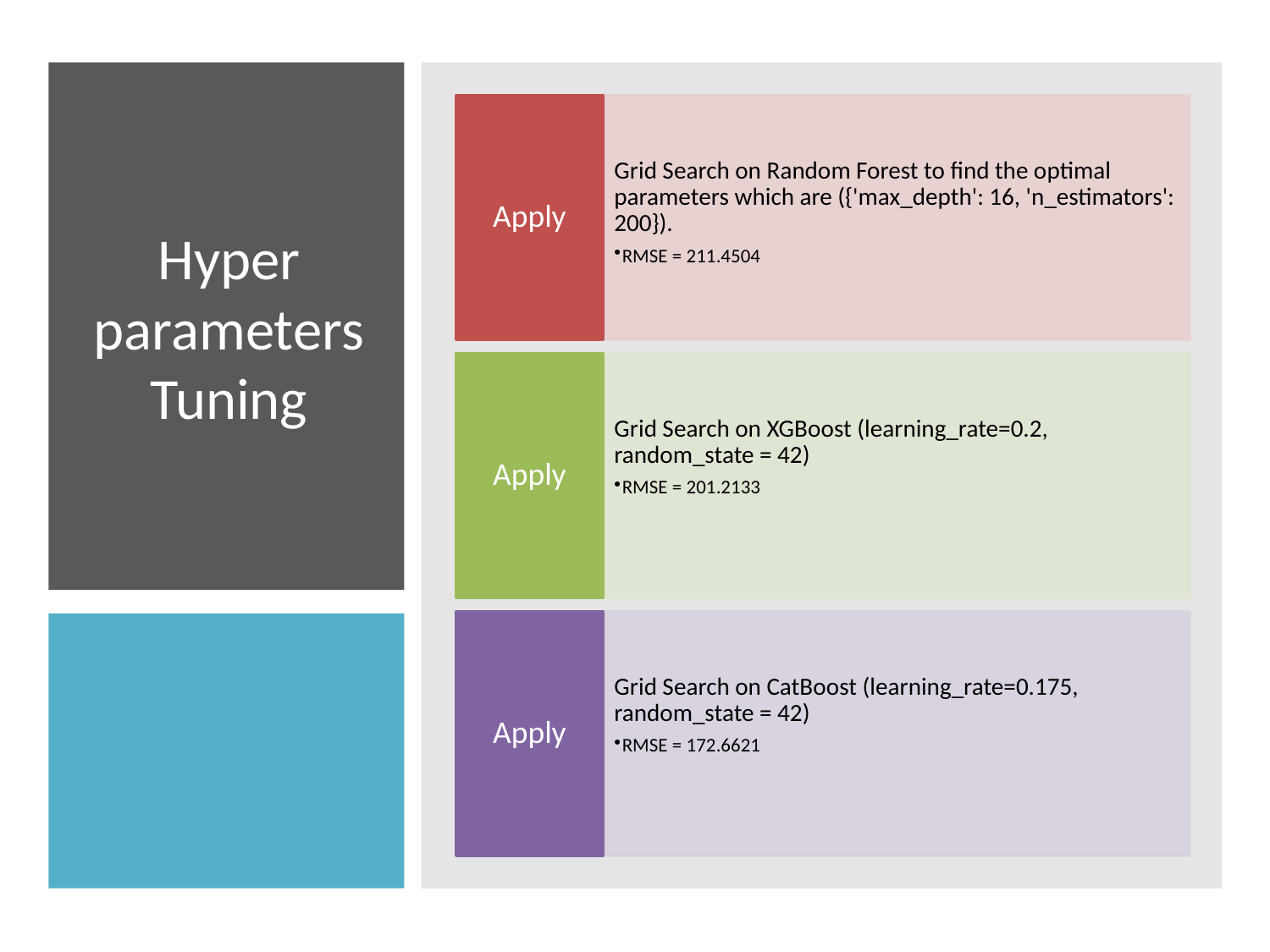

Grid Search on Random Forest to find the optimal parameters which are ({'max_depth': 16, 'n_estimators': 200}).
RMSE = 211.4504
Apply
Grid Search on XGBoost (learning_rate=0.2, random_state = 42)
RMSE = 201.2133
Apply
Grid Search on CatBoost (learning_rate=0.175, random_state = 42)
RMSE = 172.6621
Apply
# Hyper parameters Tuning